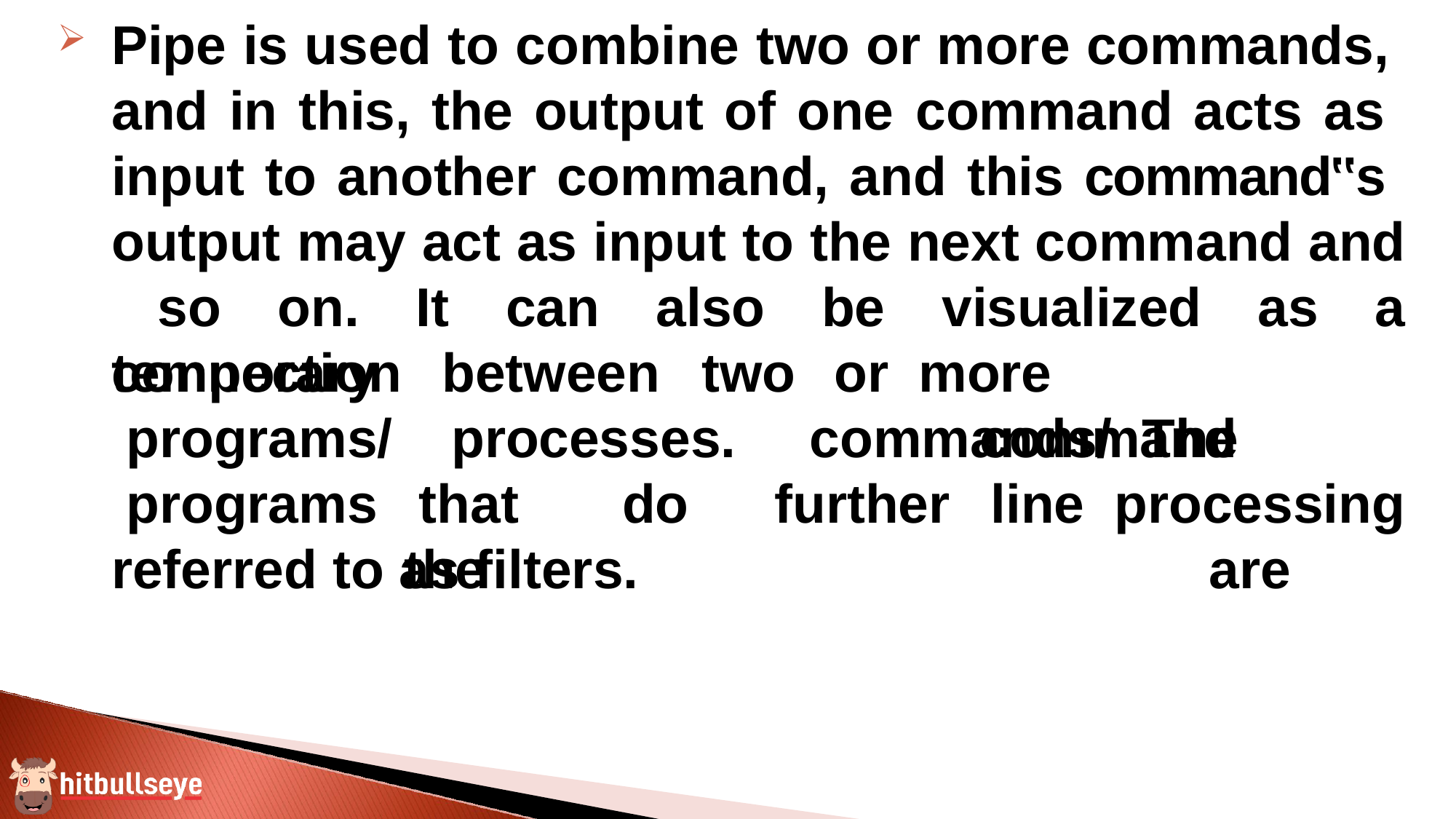

Pipe is used to combine two or more commands,  and in this, the output of one command acts as  input to another command, and this command‟s  output may act as input to the next command and  so on. It can also be visualized as a temporary
connection  programs/  programs
between	two
or	more	commands/  The
processes.  that	do	the
command	line  processing		are
further
referred to as filters.